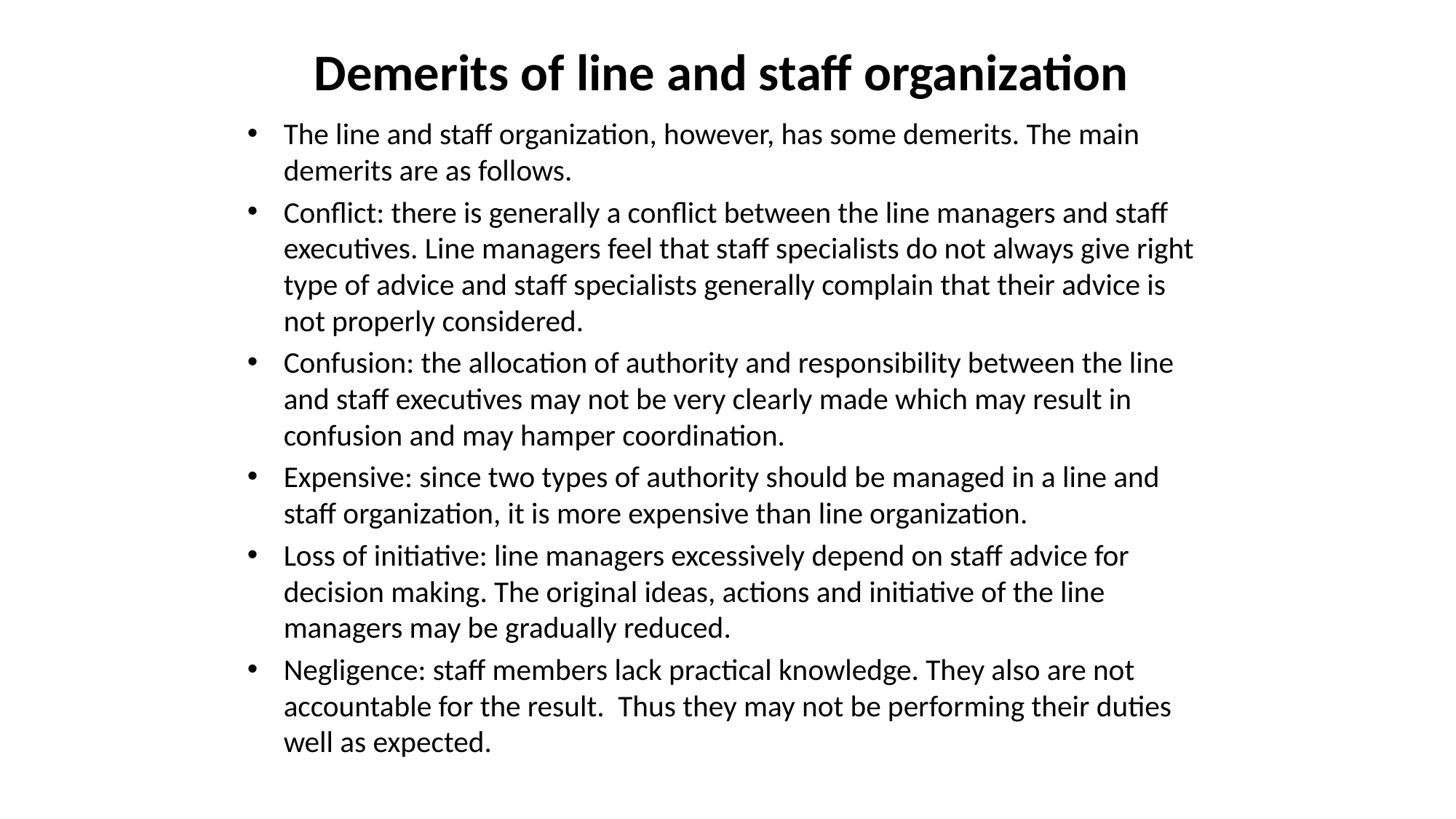

# Demerits of line and staff organization
The line and staff organization, however, has some demerits. The main demerits are as follows.
Conflict: there is generally a conflict between the line managers and staff executives. Line managers feel that staff specialists do not always give right type of advice and staff specialists generally complain that their advice is not properly considered.
Confusion: the allocation of authority and responsibility between the line and staff executives may not be very clearly made which may result in confusion and may hamper coordination.
Expensive: since two types of authority should be managed in a line and staff organization, it is more expensive than line organization.
Loss of initiative: line managers excessively depend on staff advice for decision making. The original ideas, actions and initiative of the line managers may be gradually reduced.
Negligence: staff members lack practical knowledge. They also are not accountable for the result.  Thus they may not be performing their duties well as expected.